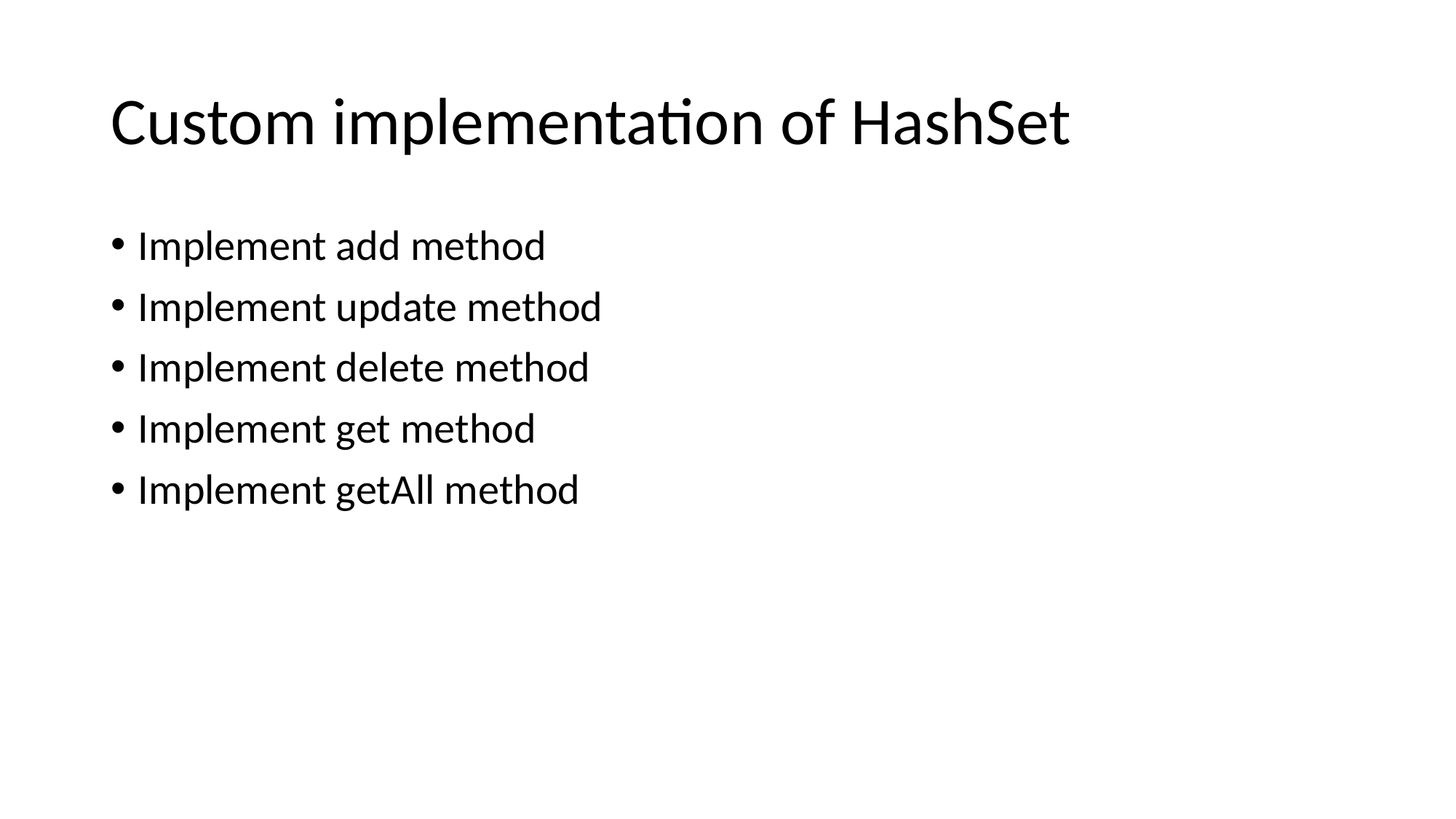

# Custom implementation of HashSet
Implement add method
Implement update method
Implement delete method
Implement get method
Implement getAll method